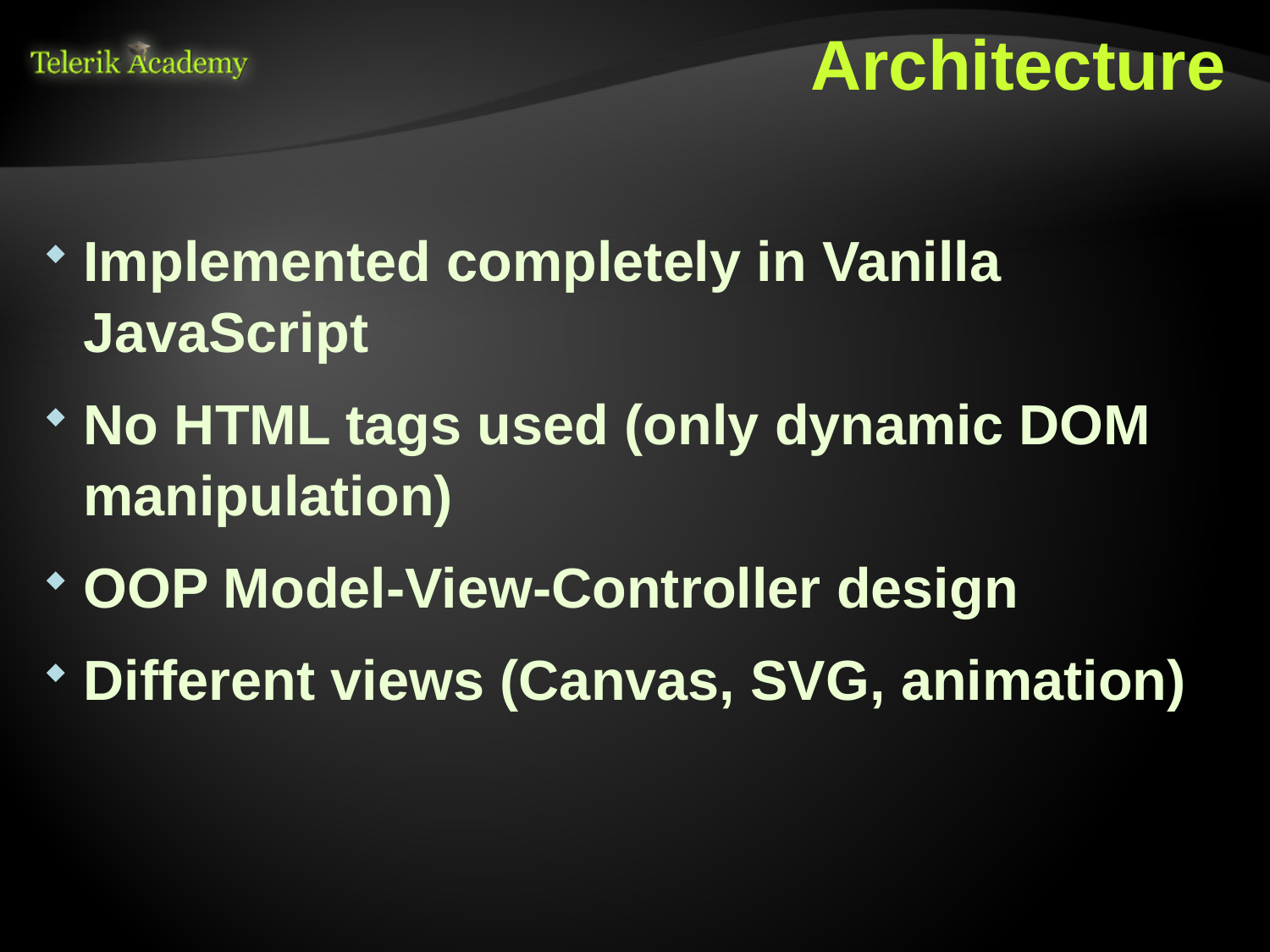

# Architecture

Implemented completely in Vanilla JavaScript
No HTML tags used (only dynamic DOM manipulation)
OOP Model-View-Controller design
Different views (Canvas, SVG, animation)